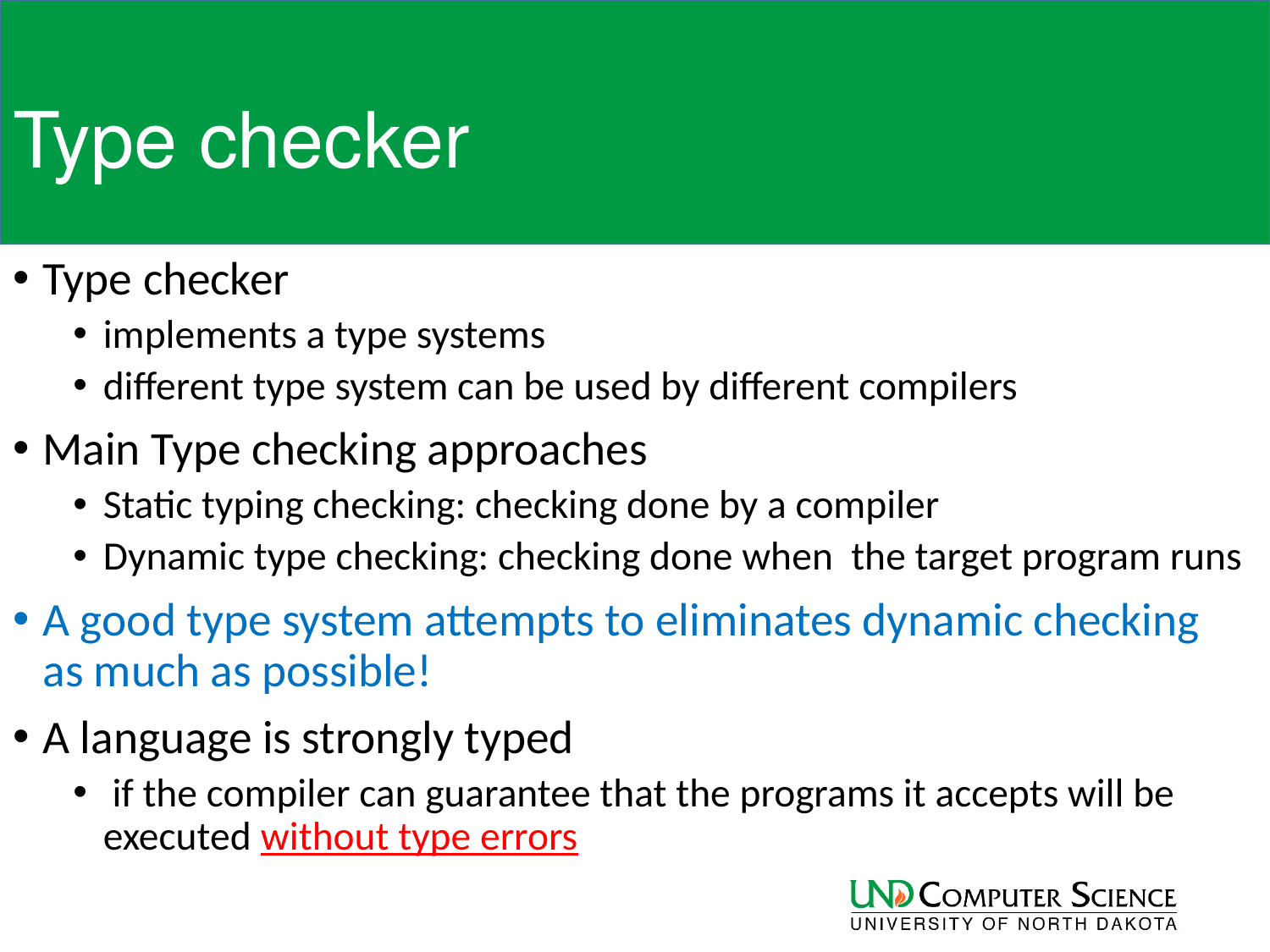

# Type checker
Type checker
implements a type systems
different type system can be used by different compilers
Main Type checking approaches
Static typing checking: checking done by a compiler
Dynamic type checking: checking done when  the target program runs
A good type system attempts to eliminates dynamic checking as much as possible!
A language is strongly typed
 if the compiler can guarantee that the programs it accepts will be executed without type errors

 be21